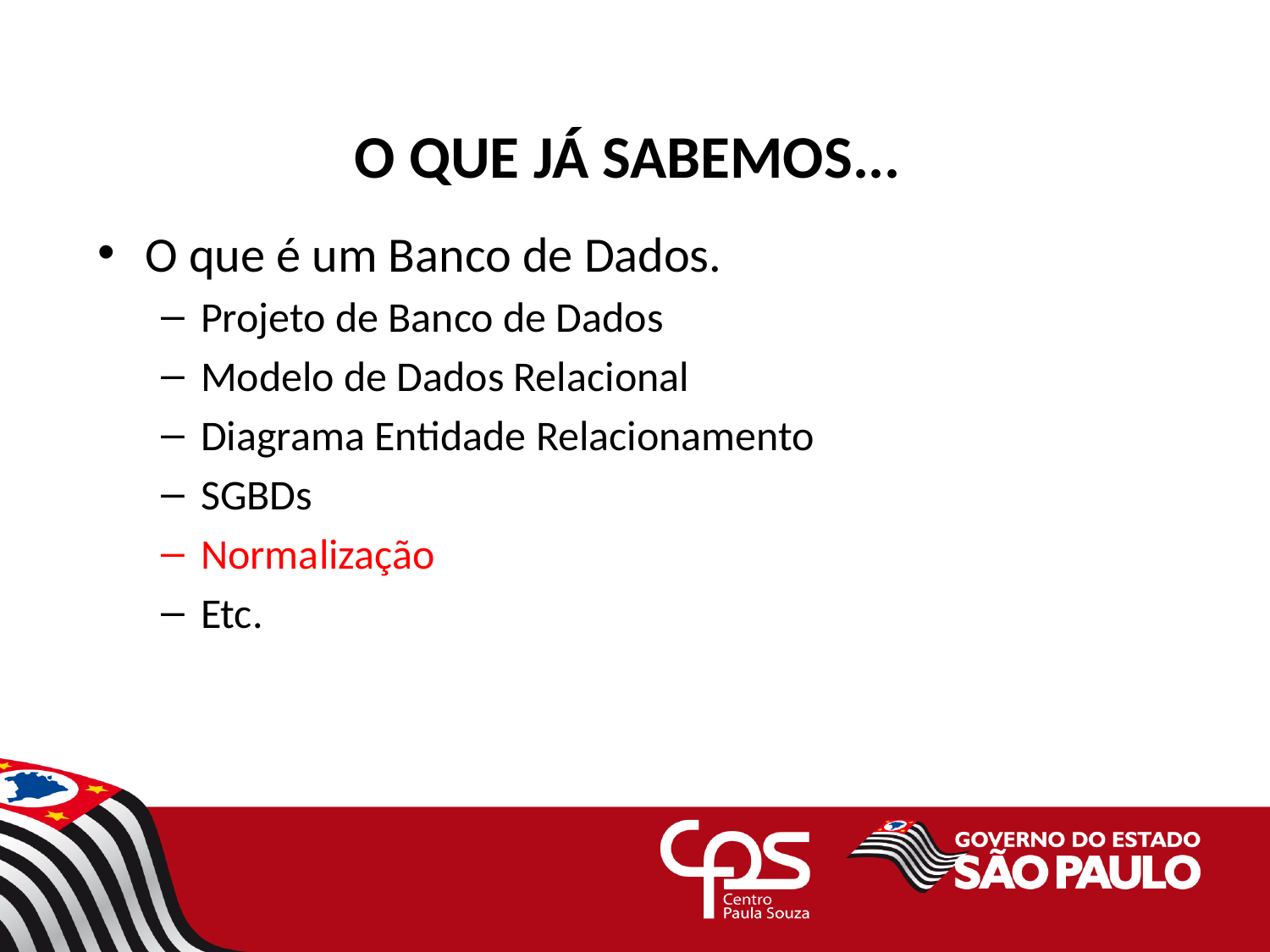

# O QUE JÁ SABEMOS...
O que é um Banco de Dados.
Projeto de Banco de Dados
Modelo de Dados Relacional
Diagrama Entidade Relacionamento
SGBDs
Normalização
Etc.